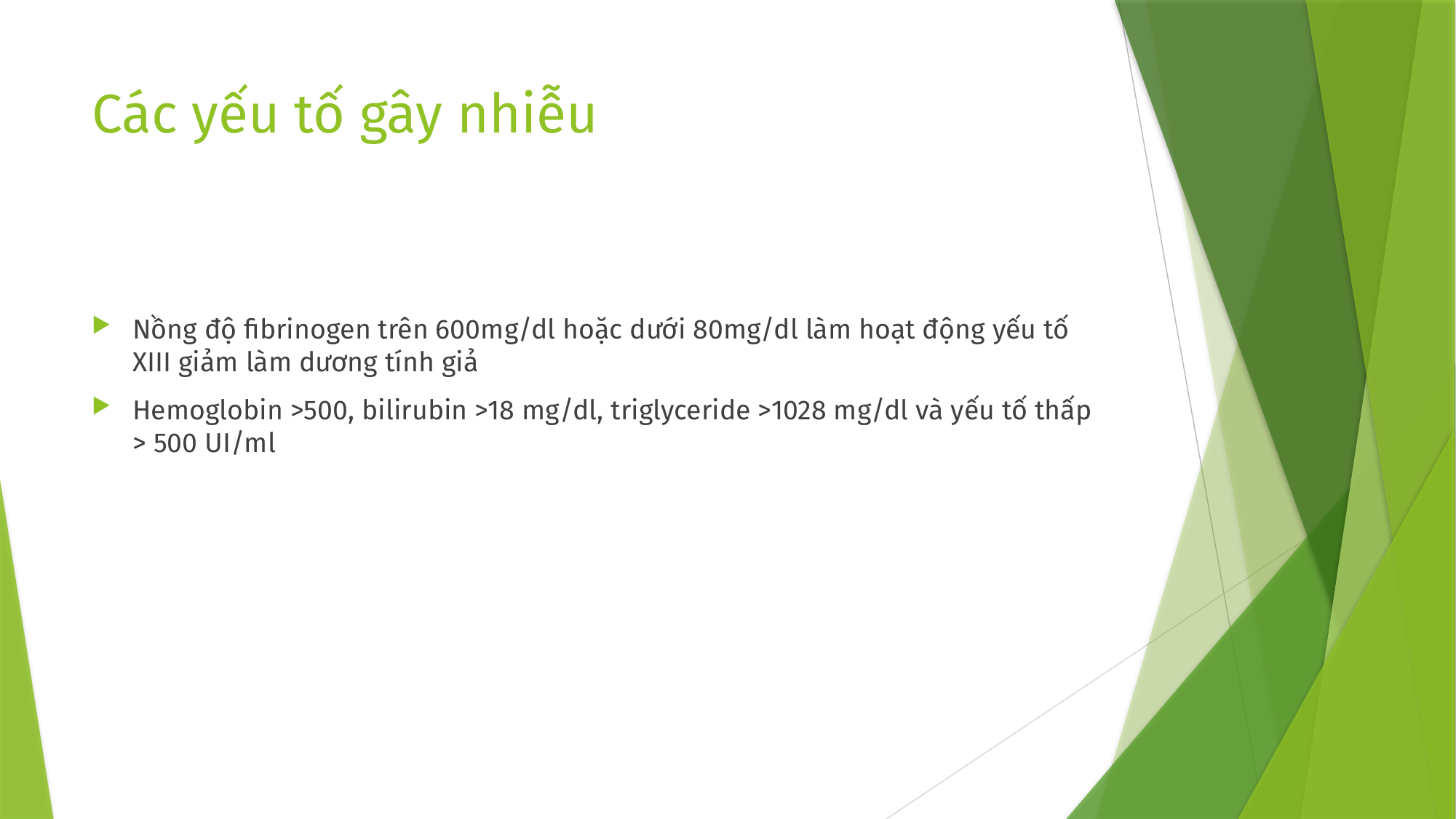

# Các yếu tố gây nhiễu

Nồng độ fibrinogen trên 600mg/dl hoặc dưới 80mg/dl làm hoạt động yếu tố XIII giảm làm dương tính giả
Hemoglobin >500, bilirubin >18 mg/dl, triglyceride >1028 mg/dl và yếu tố thấp > 500 UI/ml